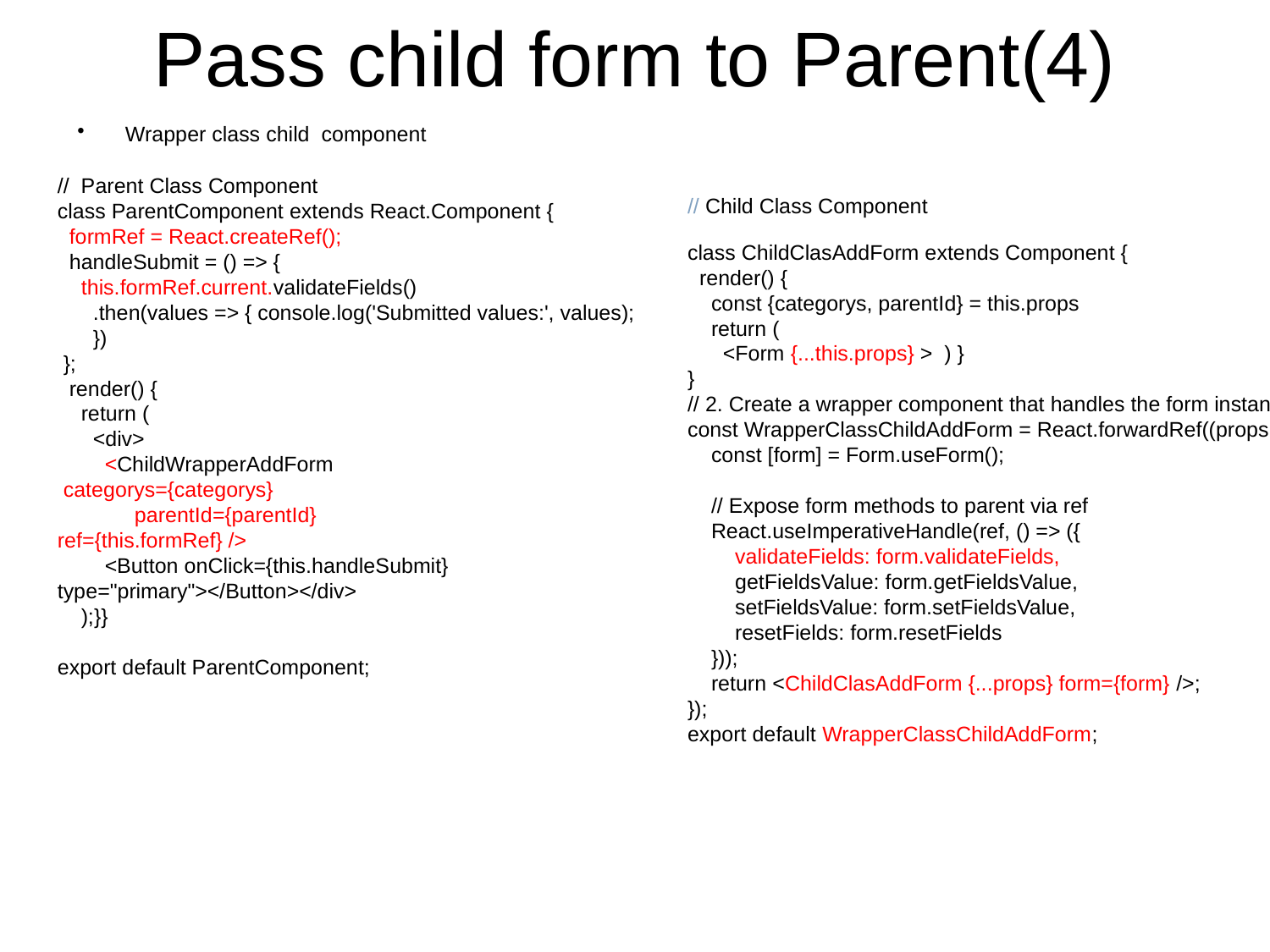

# Pass child form to Parent(4)
Wrapper class child  component

//  Parent Class Component
class ParentComponent extends React.Component {
  formRef = React.createRef();
  handleSubmit = () => {
    this.formRef.current.validateFields()
      .then(values => { console.log('Submitted values:', values);
      })
 };
  render() {
    return (
      <div>
        <ChildWrapperAddForm
 categorys={categorys}
             parentId={parentId}
ref={this.formRef} />
        <Button onClick={this.handleSubmit} type="primary"></Button></div>
    );}}

export default ParentComponent;
// Child Class Component

class ChildClasAddForm extends Component {
  render() {
    const {categorys, parentId} = this.props
    return (
      <Form {...this.props} >  ) }
}
// 2. Create a wrapper component that handles the form instance
const WrapperClassChildAddForm = React.forwardRef((props, ref) => {
    const [form] = Form.useForm();

    // Expose form methods to parent via ref
    React.useImperativeHandle(ref, () => ({
        validateFields: form.validateFields,
        getFieldsValue: form.getFieldsValue,
        setFieldsValue: form.setFieldsValue,
        resetFields: form.resetFields
    }));
    return <ChildClasAddForm {...props} form={form} />;
});
export default WrapperClassChildAddForm;